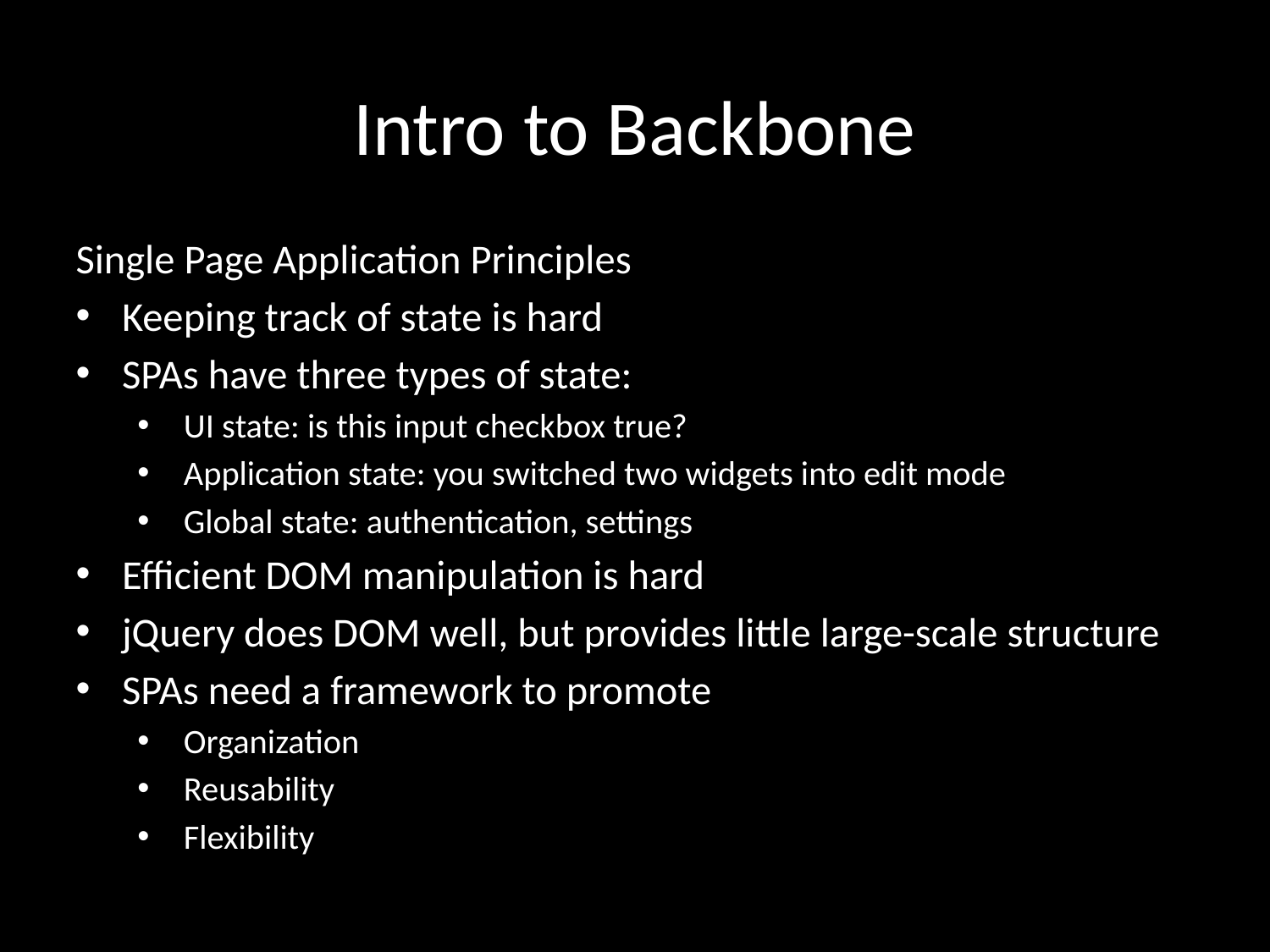

# Intro to Backbone
Single Page Application Principles
Keeping track of state is hard
SPAs have three types of state:
UI state: is this input checkbox true?
Application state: you switched two widgets into edit mode
Global state: authentication, settings
Efficient DOM manipulation is hard
jQuery does DOM well, but provides little large-scale structure
SPAs need a framework to promote
Organization
Reusability
Flexibility